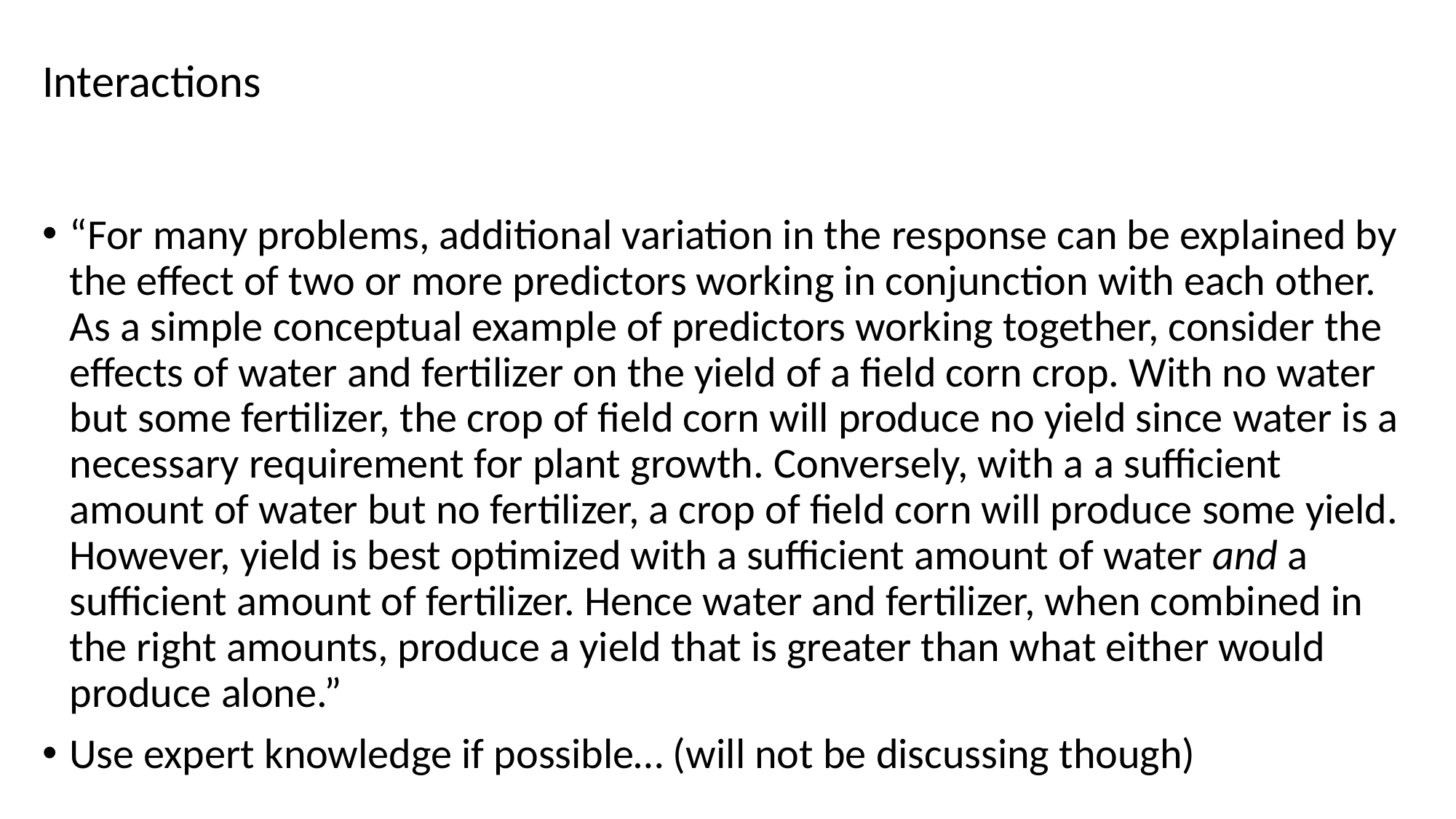

# Interactions

“For many problems, additional variation in the response can be explained by the effect of two or more predictors working in conjunction with each other. As a simple conceptual example of predictors working together, consider the effects of water and fertilizer on the yield of a field corn crop. With no water but some fertilizer, the crop of field corn will produce no yield since water is a necessary requirement for plant growth. Conversely, with a a sufficient amount of water but no fertilizer, a crop of field corn will produce some yield. However, yield is best optimized with a sufficient amount of water and a sufficient amount of fertilizer. Hence water and fertilizer, when combined in the right amounts, produce a yield that is greater than what either would produce alone.”
Use expert knowledge if possible… (will not be discussing though)